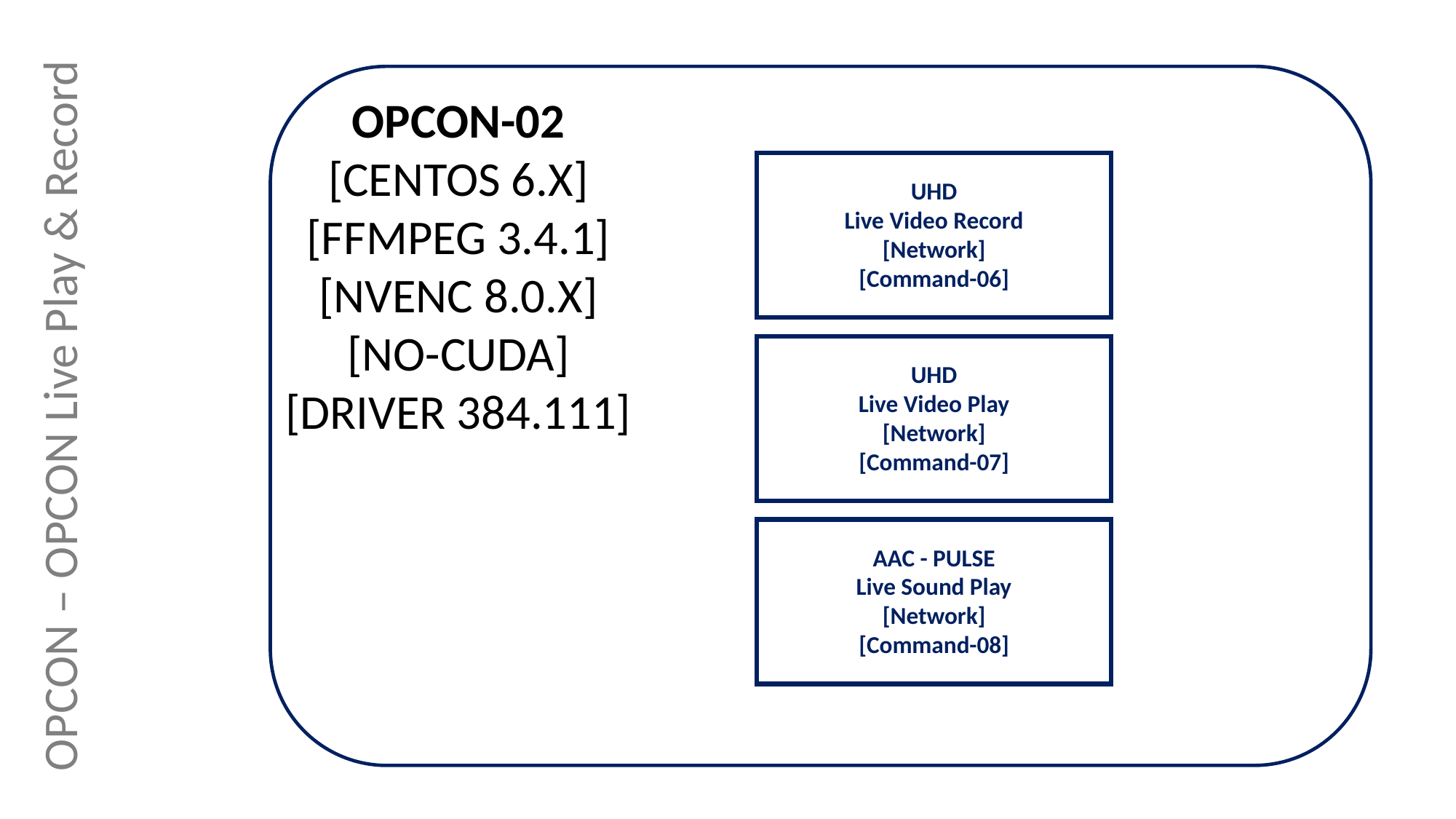

OPCON-02
[CENTOS 6.X]
[FFMPEG 3.4.1]
[NVENC 8.0.X]
[NO-CUDA]
[DRIVER 384.111]

UHD
Live Video Record
[Network]
[Command-06]

UHD
Live Video Play
[Network]
[Command-07]
OPCON – OPCON Live Play & Record

AAC - PULSE
Live Sound Play
[Network]
[Command-08]